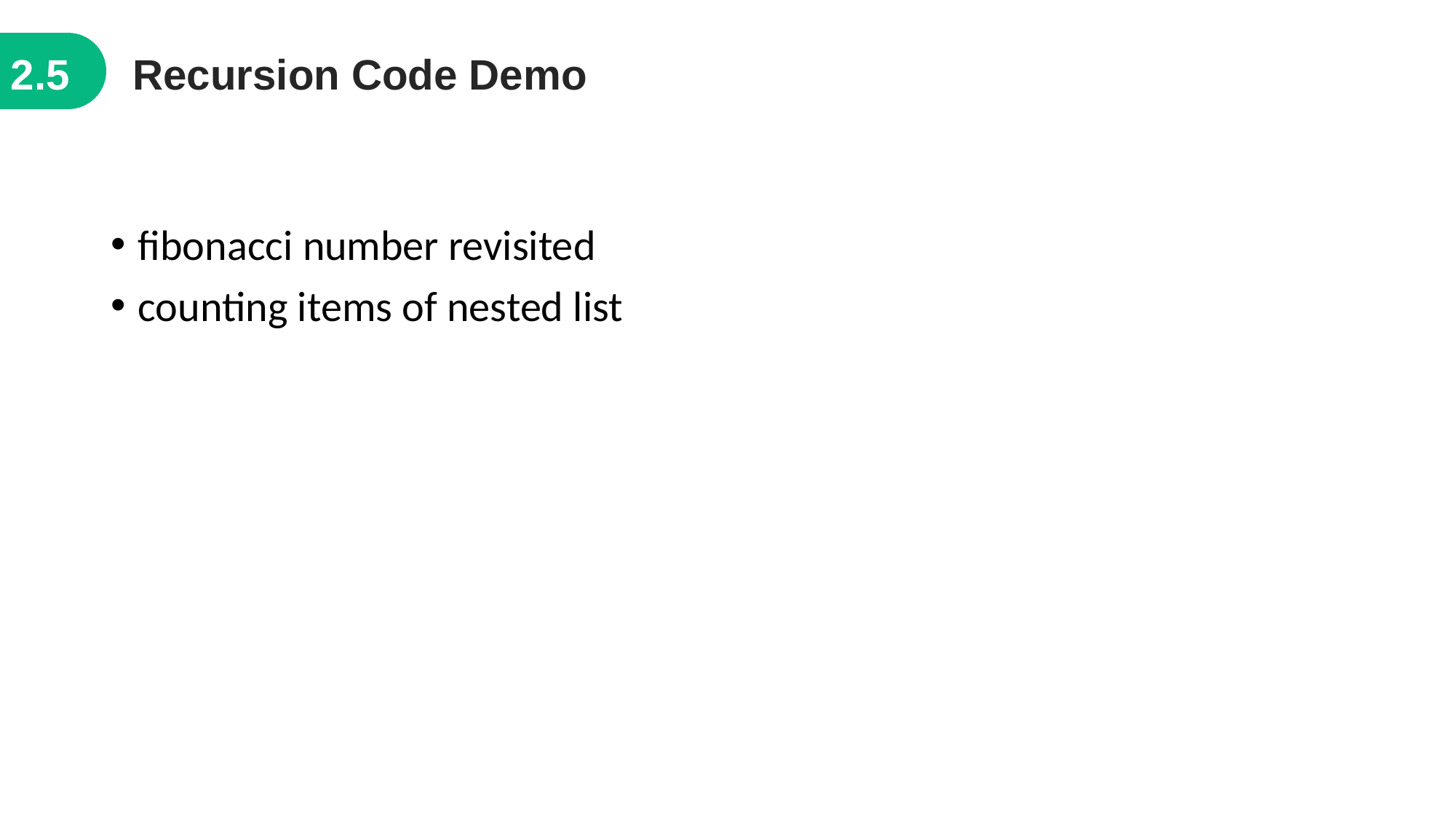

2.5
Recursion Code Demo
fibonacci number revisited
counting items of nested list